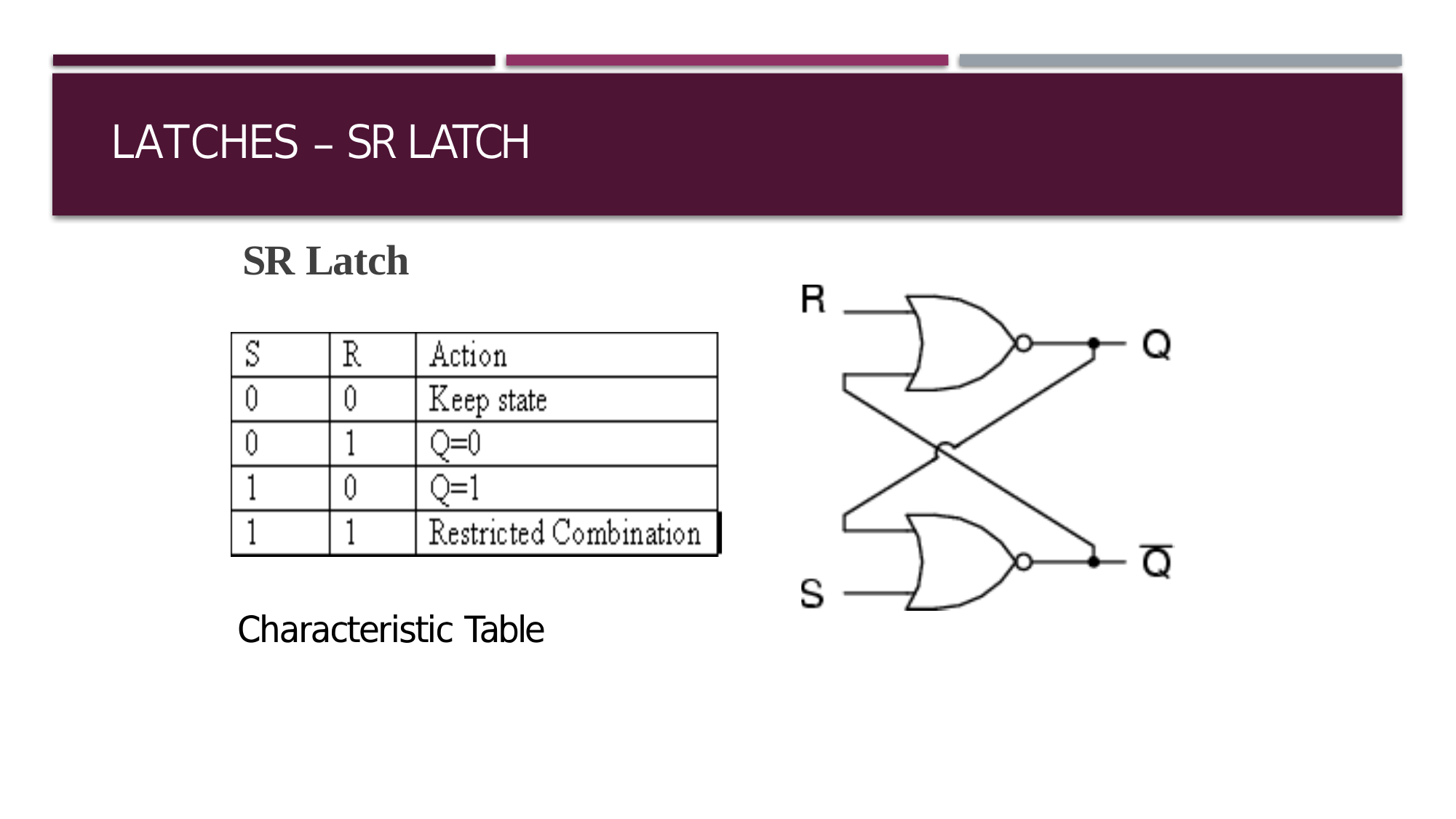

# Latches – SR Latch
SR Latch

Characteristic Table